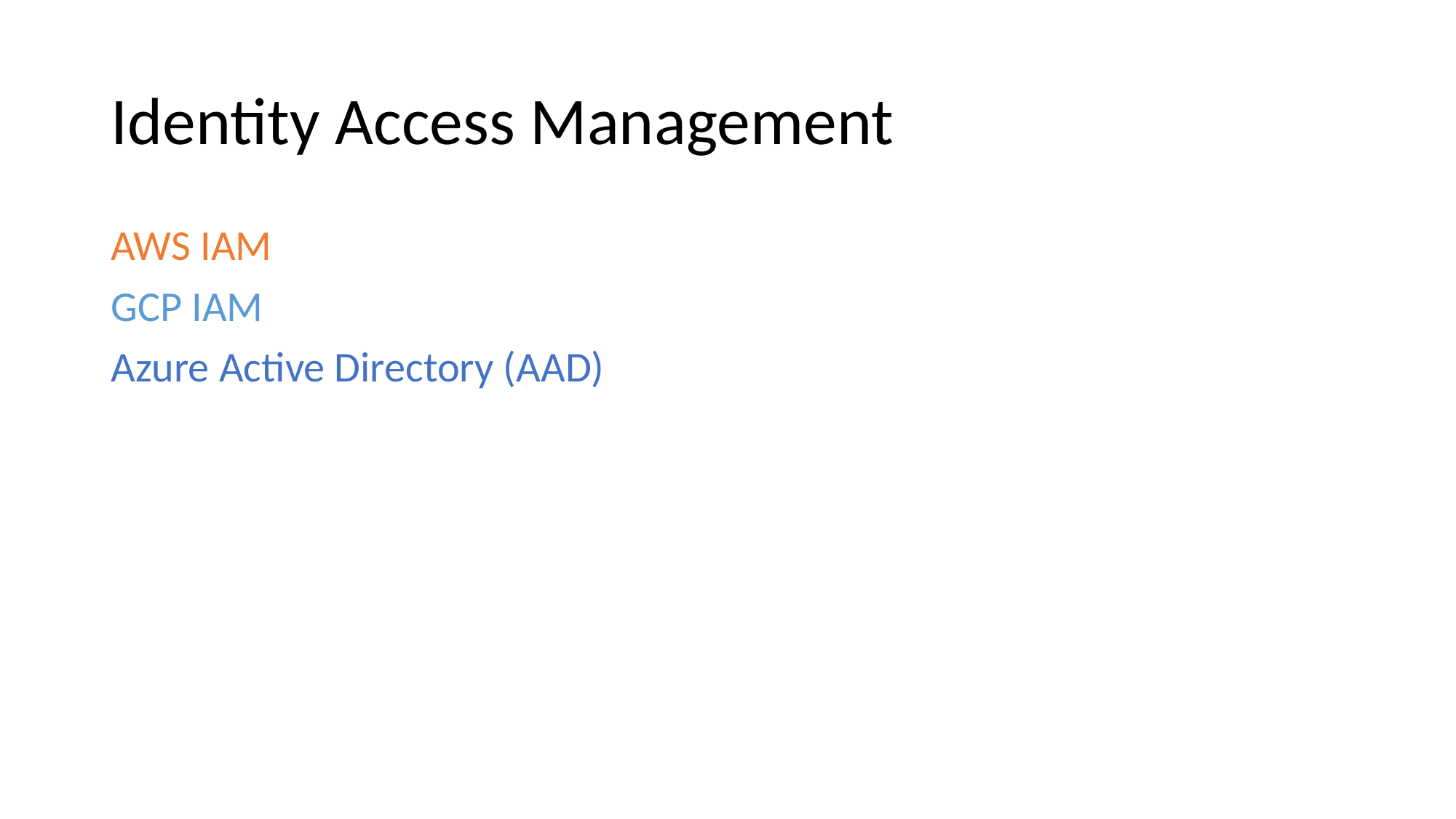

# Identity Access Management
AWS IAM
GCP IAM
Azure Active Directory (AAD)